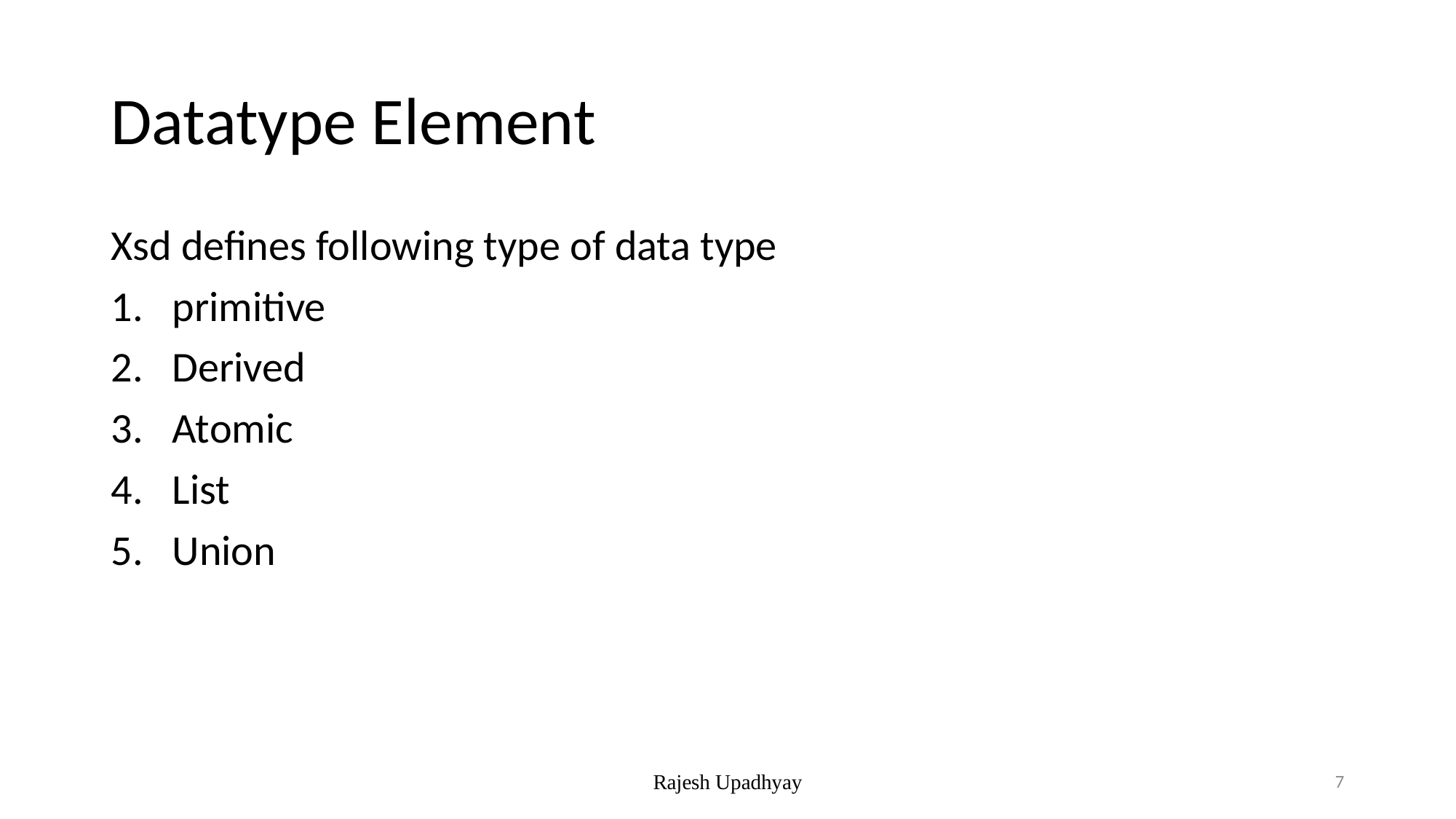

# Datatype Element
Xsd defines following type of data type
primitive
Derived
Atomic
List
Union

Rajesh Upadhyay
7